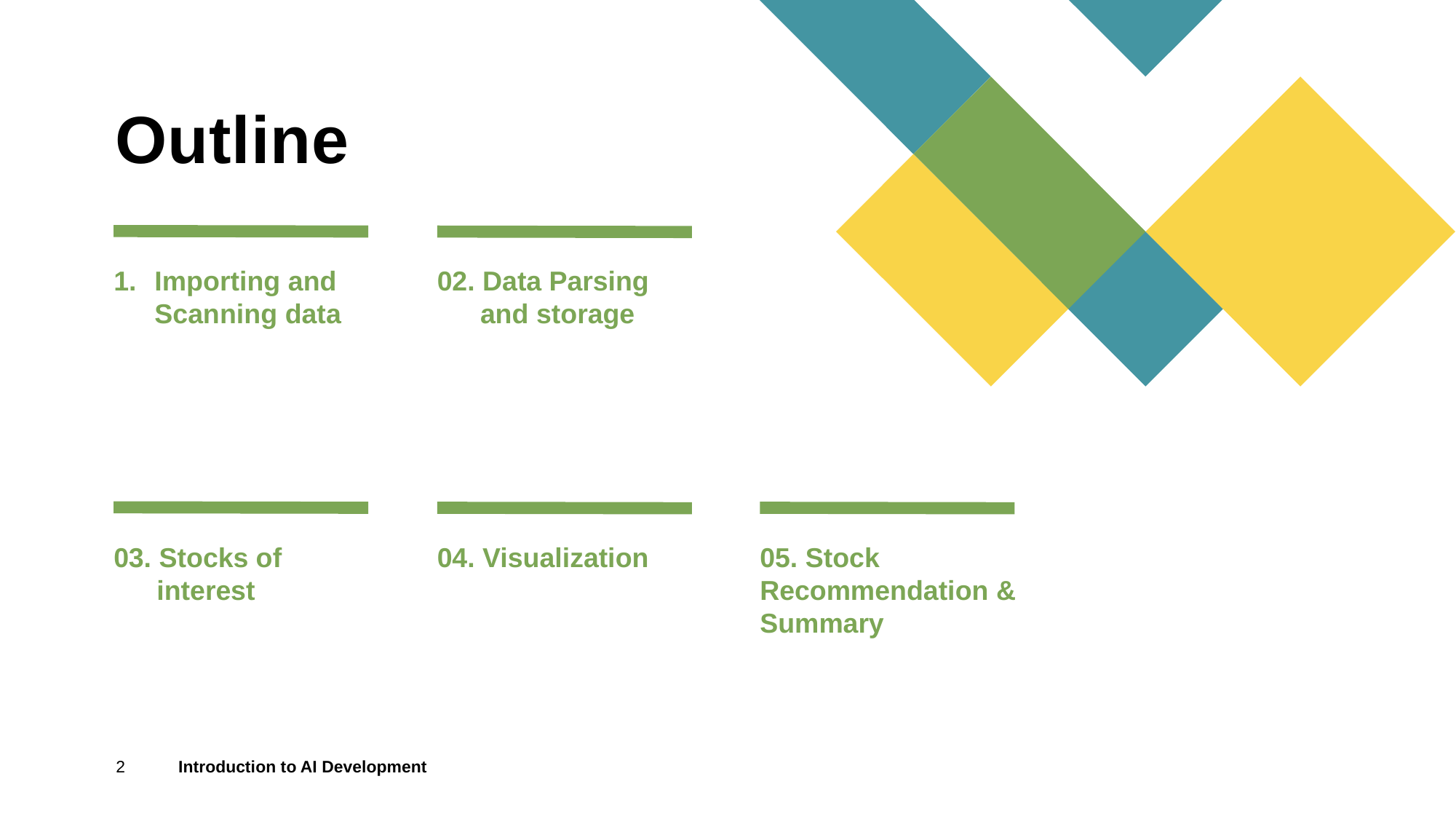

# Outline
Importing and Scanning data

02. Data Parsing and storage
03. Stocks of interest
04. Visualization
05. Stock Recommendation & Summary
2
Introduction to AI Development